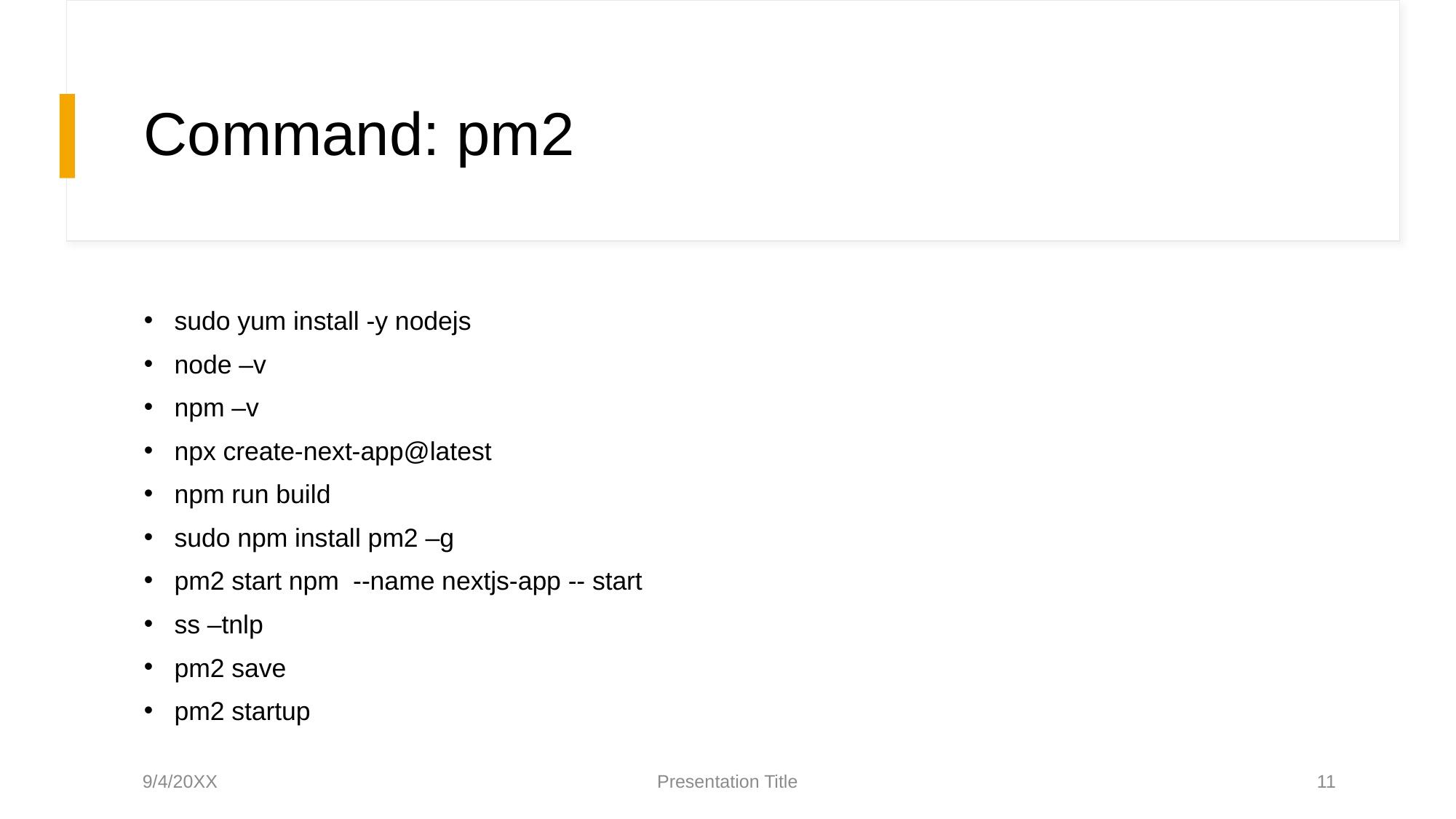

# Command: pm2
sudo yum install -y nodejs
node –v
npm –v
npx create-next-app@latest
npm run build
sudo npm install pm2 –g
pm2 start npm  --name nextjs-app -- start
ss –tnlp
pm2 save
pm2 startup
9/4/20XX
Presentation Title
11